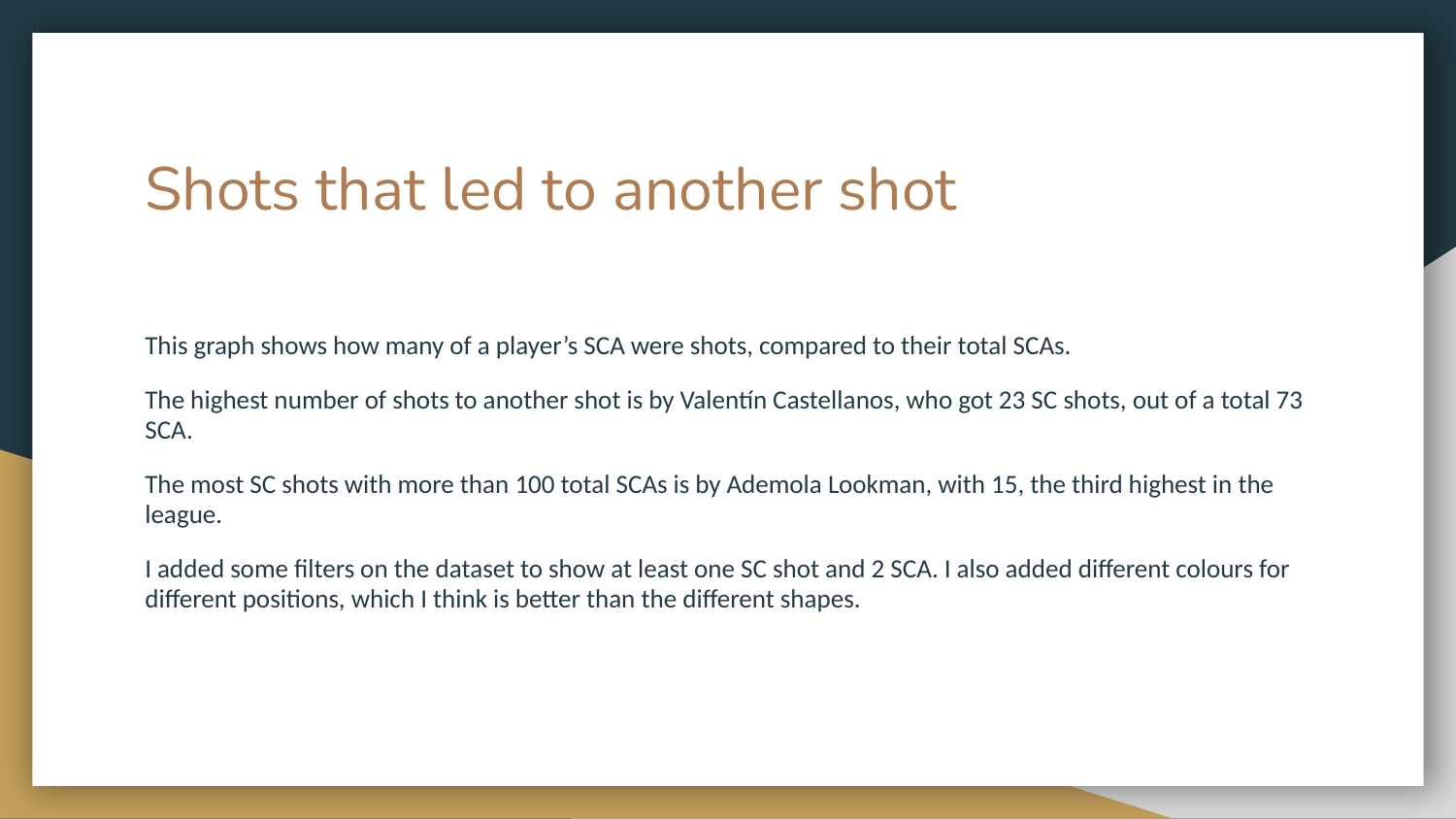

# Shots that led to another shot
This graph shows how many of a player’s SCA were shots, compared to their total SCAs.
The highest number of shots to another shot is by Valentín Castellanos, who got 23 SC shots, out of a total 73 SCA.
The most SC shots with more than 100 total SCAs is by Ademola Lookman, with 15, the third highest in the league.
I added some filters on the dataset to show at least one SC shot and 2 SCA. I also added different colours for different positions, which I think is better than the different shapes.